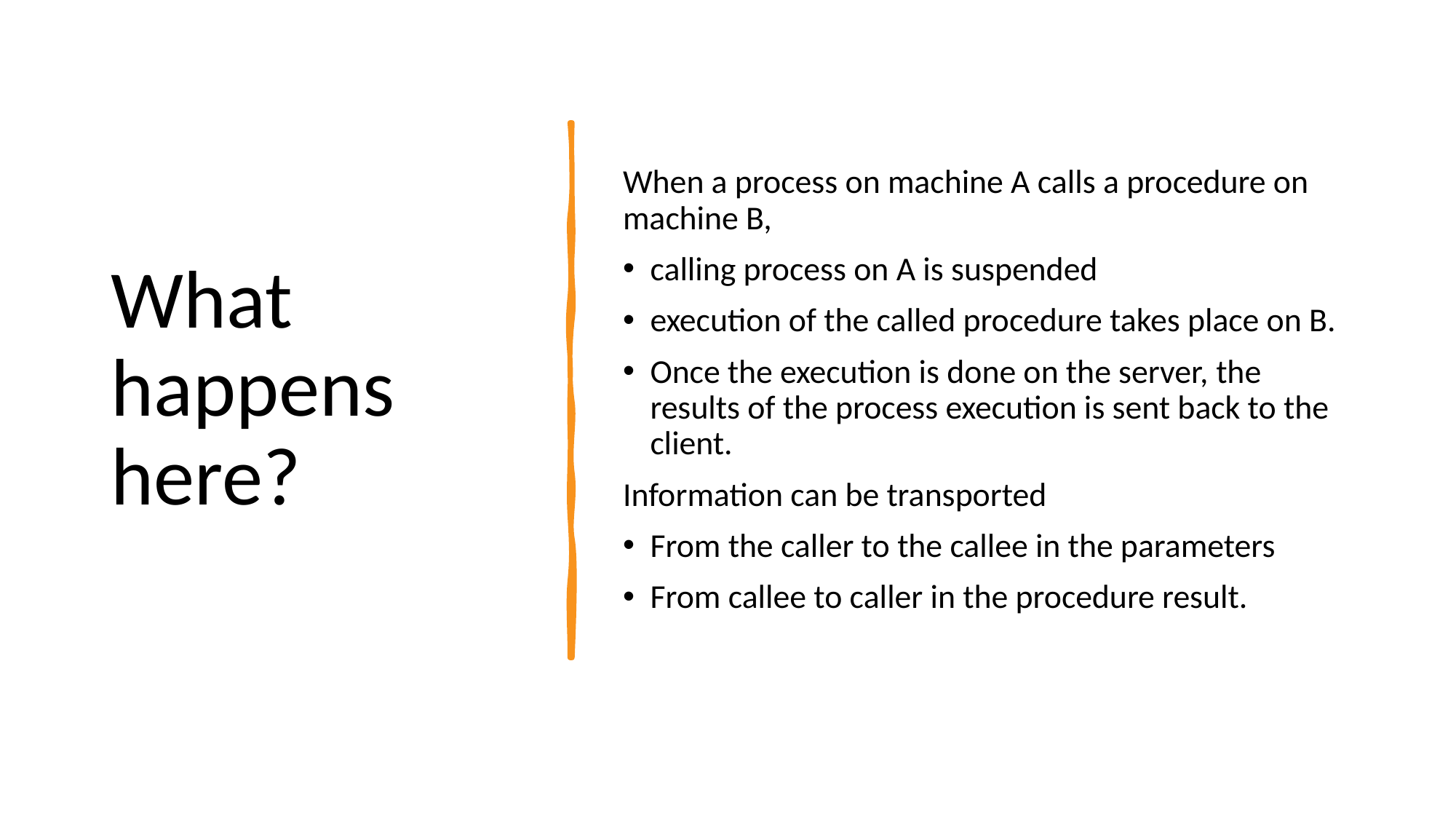

# What happens here?
When a process on machine A calls a procedure on machine B,
calling process on A is suspended
execution of the called procedure takes place on B.
Once the execution is done on the server, the results of the process execution is sent back to the client.
Information can be transported
From the caller to the callee in the parameters
From callee to caller in the procedure result.